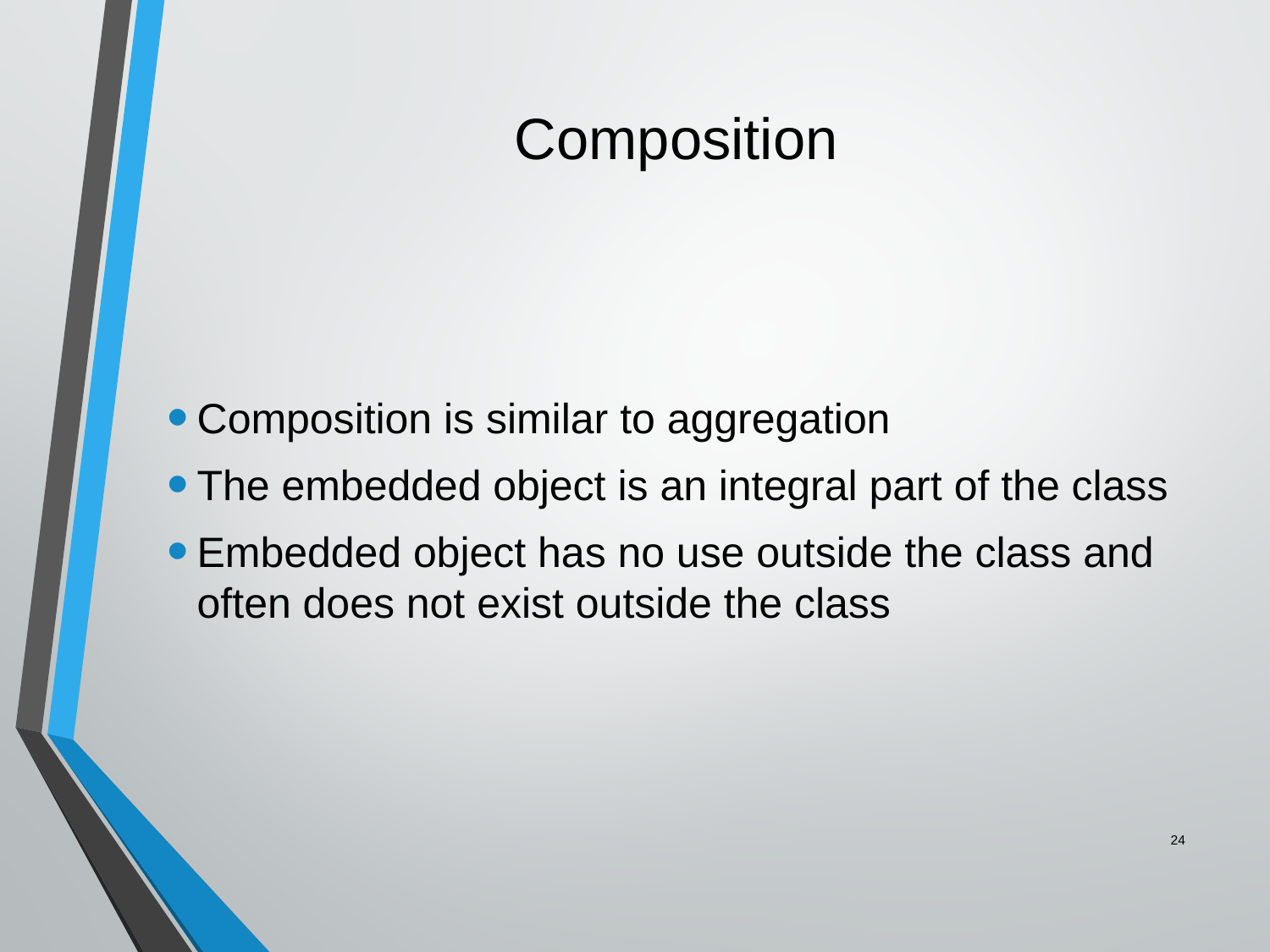

# Composition
Composition is similar to aggregation
The embedded object is an integral part of the class
Embedded object has no use outside the class and often does not exist outside the class
24